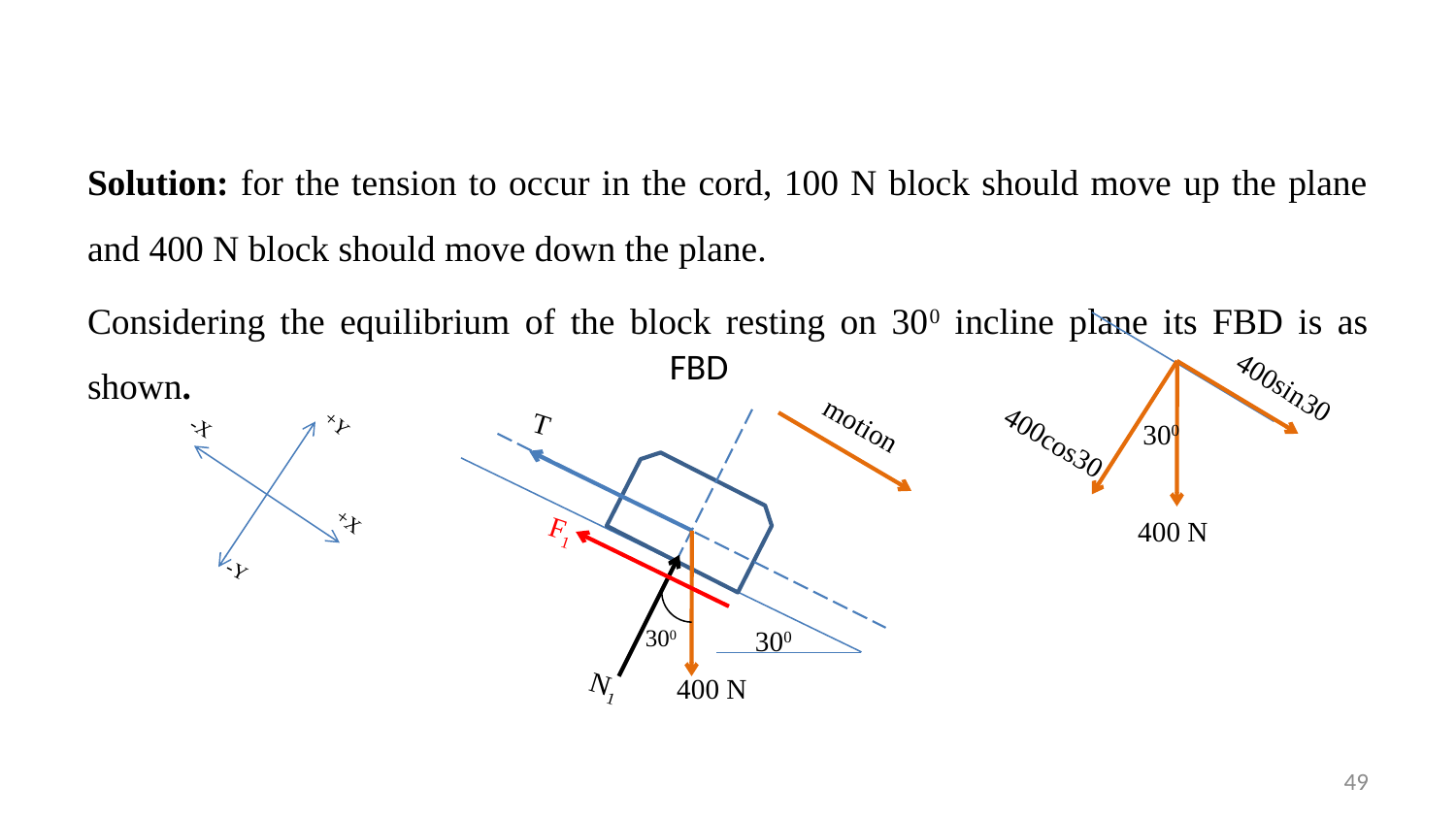

Solution: for the tension to occur in the cord, 100 N block should move up the plane and 400 N block should move down the plane.
Considering the equilibrium of the block resting on 300 incline plane its FBD is as shown.
FBD
400sin30
T
300
+Y
-X
motion
400cos30

 400 N
+X
F1
-Y

300
300
N1
 400 N
49